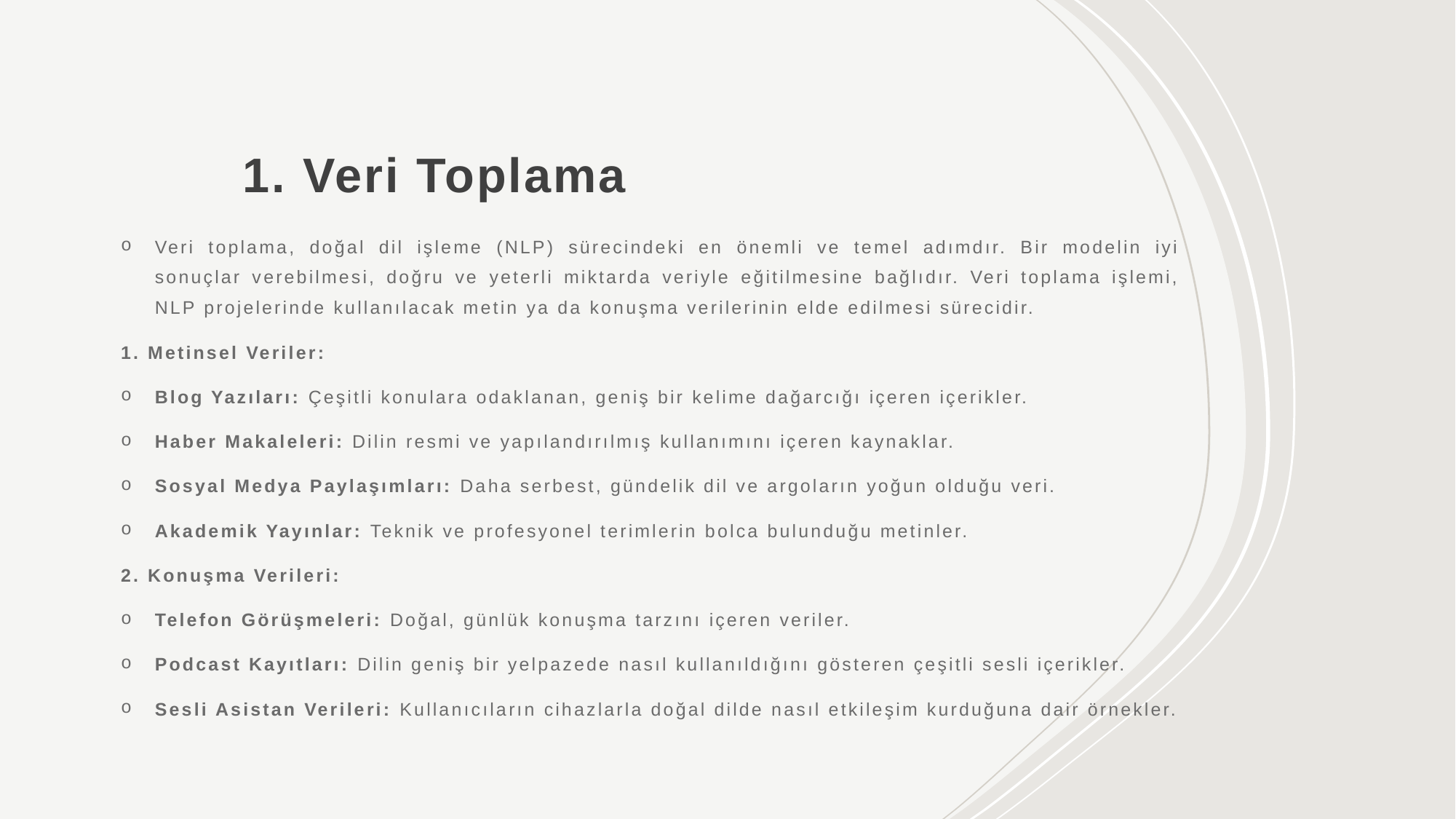

# 1. Veri Toplama
Veri toplama, doğal dil işleme (NLP) sürecindeki en önemli ve temel adımdır. Bir modelin iyi sonuçlar verebilmesi, doğru ve yeterli miktarda veriyle eğitilmesine bağlıdır. Veri toplama işlemi, NLP projelerinde kullanılacak metin ya da konuşma verilerinin elde edilmesi sürecidir.
1. Metinsel Veriler:
Blog Yazıları: Çeşitli konulara odaklanan, geniş bir kelime dağarcığı içeren içerikler.
Haber Makaleleri: Dilin resmi ve yapılandırılmış kullanımını içeren kaynaklar.
Sosyal Medya Paylaşımları: Daha serbest, gündelik dil ve argoların yoğun olduğu veri.
Akademik Yayınlar: Teknik ve profesyonel terimlerin bolca bulunduğu metinler.
2. Konuşma Verileri:
Telefon Görüşmeleri: Doğal, günlük konuşma tarzını içeren veriler.
Podcast Kayıtları: Dilin geniş bir yelpazede nasıl kullanıldığını gösteren çeşitli sesli içerikler.
Sesli Asistan Verileri: Kullanıcıların cihazlarla doğal dilde nasıl etkileşim kurduğuna dair örnekler.